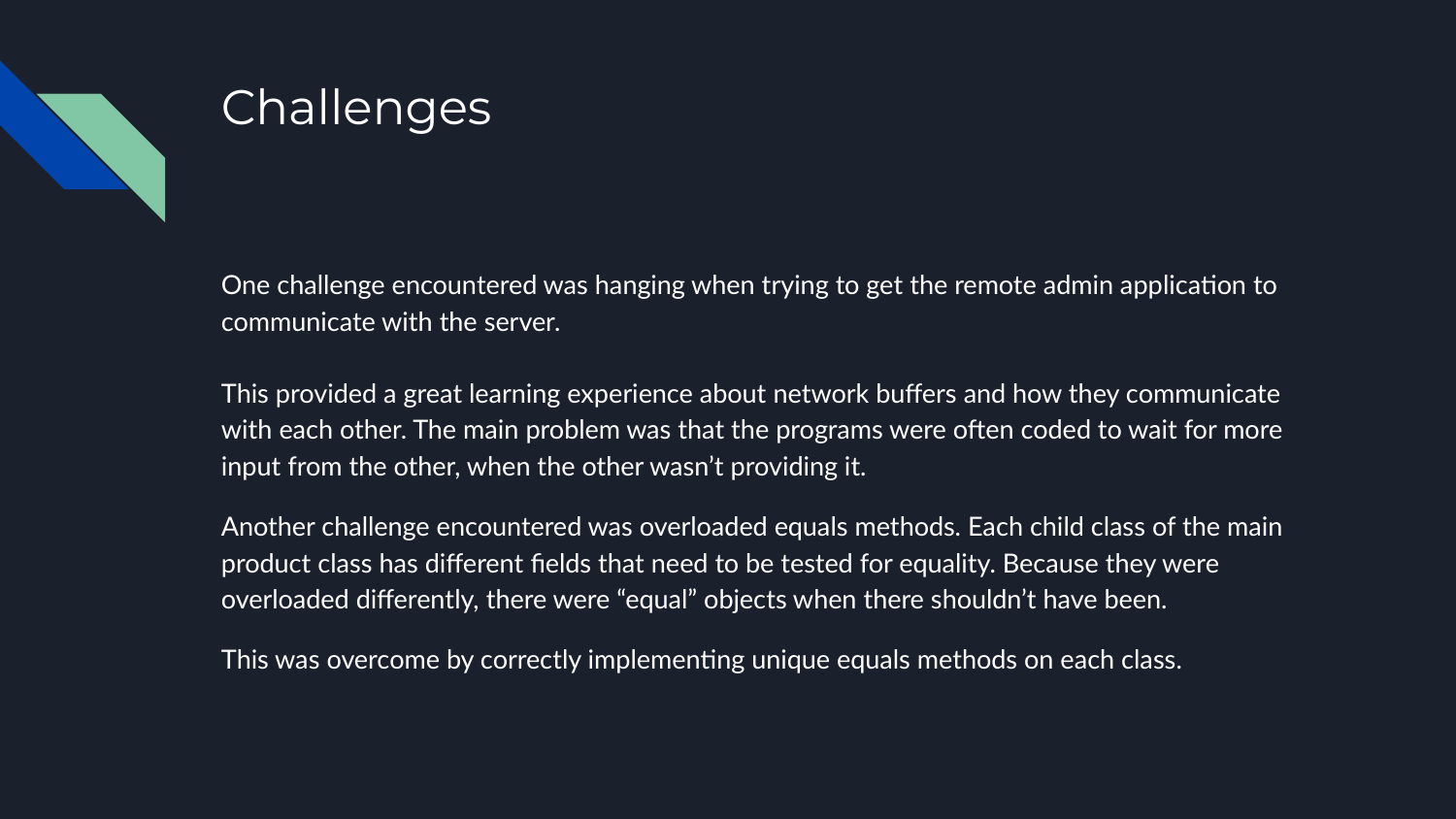

# Challenges
One challenge encountered was hanging when trying to get the remote admin application to communicate with the server.
This provided a great learning experience about network buffers and how they communicate with each other. The main problem was that the programs were often coded to wait for more input from the other, when the other wasn’t providing it.
Another challenge encountered was overloaded equals methods. Each child class of the main product class has different fields that need to be tested for equality. Because they were overloaded differently, there were “equal” objects when there shouldn’t have been.
This was overcome by correctly implementing unique equals methods on each class.